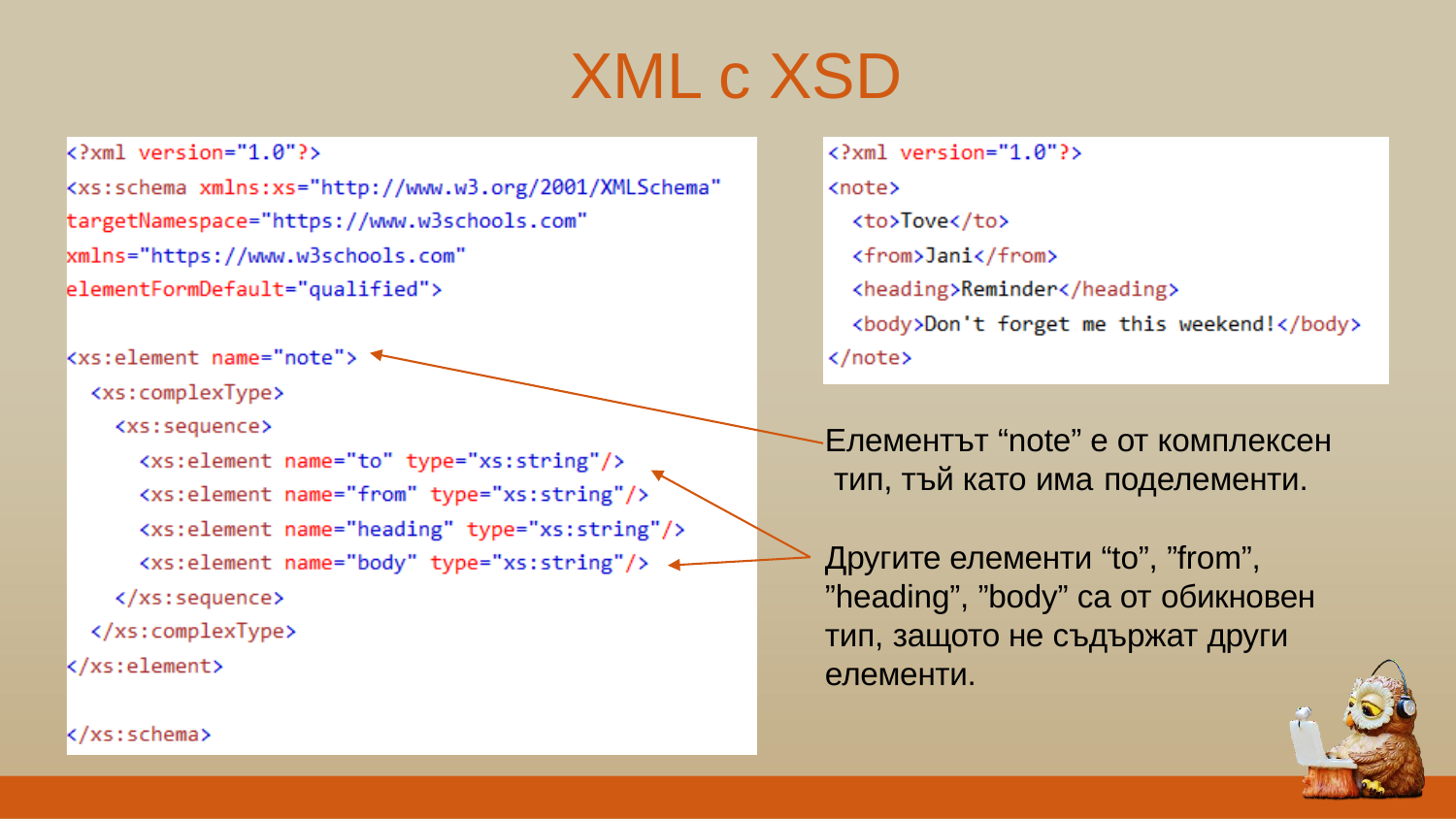

# XML с XSD

Елементът “note” е от комплексен  тип, тъй като има поделементи.

Другите елементи “to”, ”from”,  ”heading”, ”body” са от обикновен  тип, защото не съдържат други  елементи.